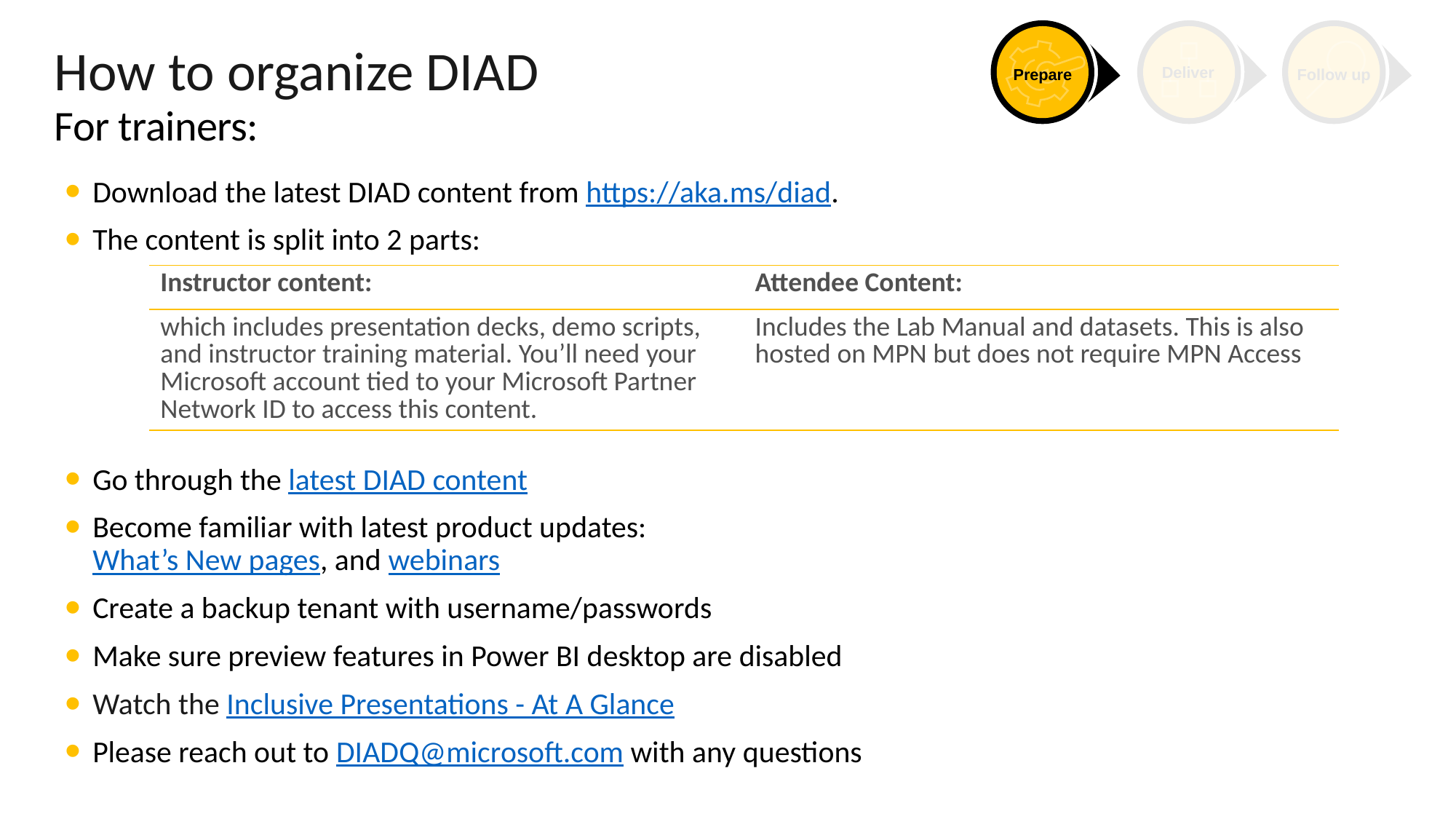

Prepare

Deliver

Follow up
# How to organize DIAD For trainers:

Download the latest DIAD content from https://aka.ms/diad.
The content is split into 2 parts:

Go through the latest DIAD content
Become familiar with latest product updates:
What’s New pages, and webinars
Create a backup tenant with username/passwords
Make sure preview features in Power BI desktop are disabled
Watch the Inclusive Presentations - At A Glance
Please reach out to DIADQ@microsoft.com with any questions
| Instructor content: | Attendee Content: |
| --- | --- |
| which includes presentation decks, demo scripts, and instructor training material. You’ll need your Microsoft account tied to your Microsoft Partner Network ID to access this content. | Includes the Lab Manual and datasets. This is also hosted on MPN but does not require MPN Access |